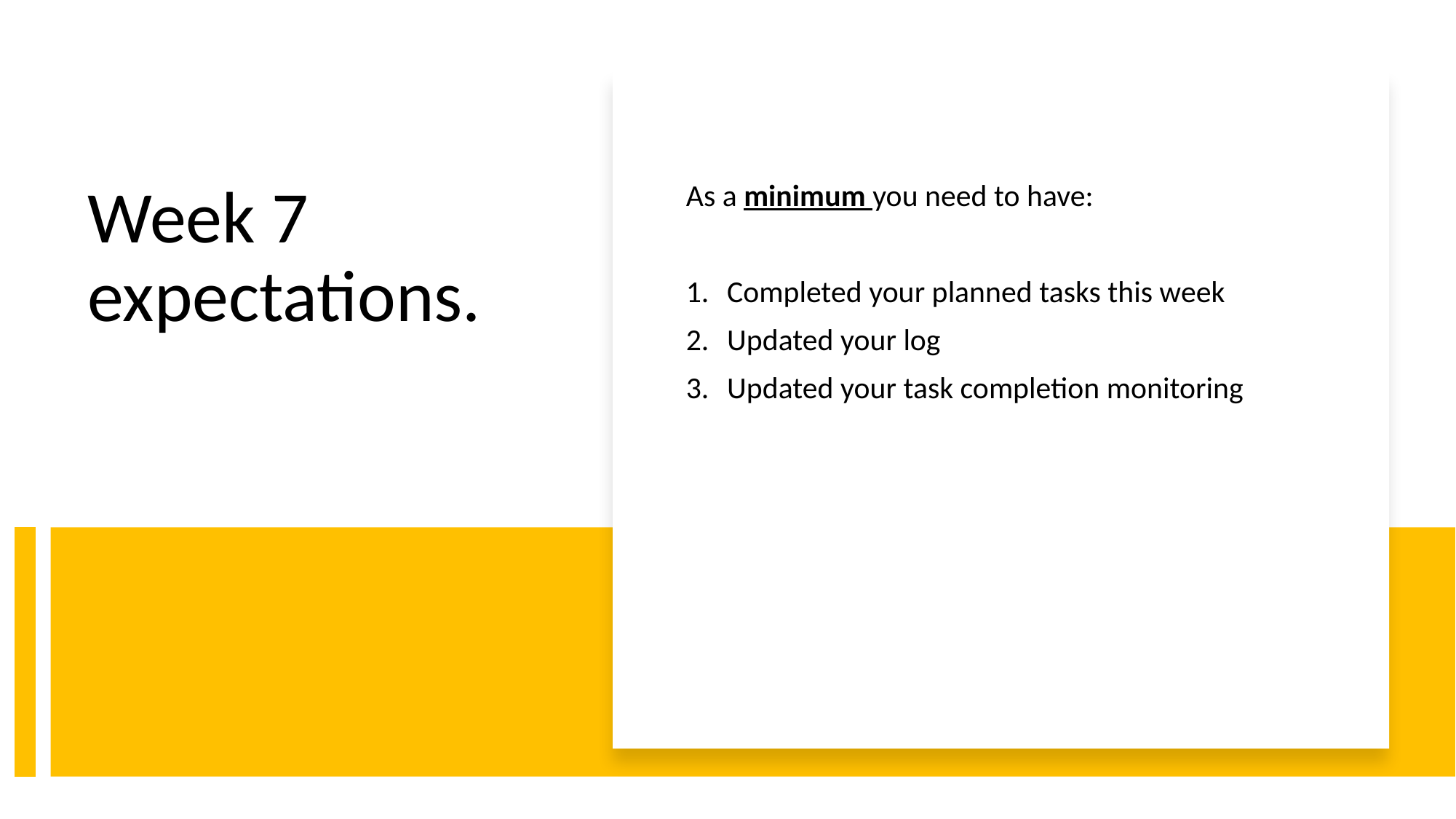

As a minimum you need to have:

Completed your planned tasks this week
Updated your log
Updated your task completion monitoring

# Week 7 expectations.